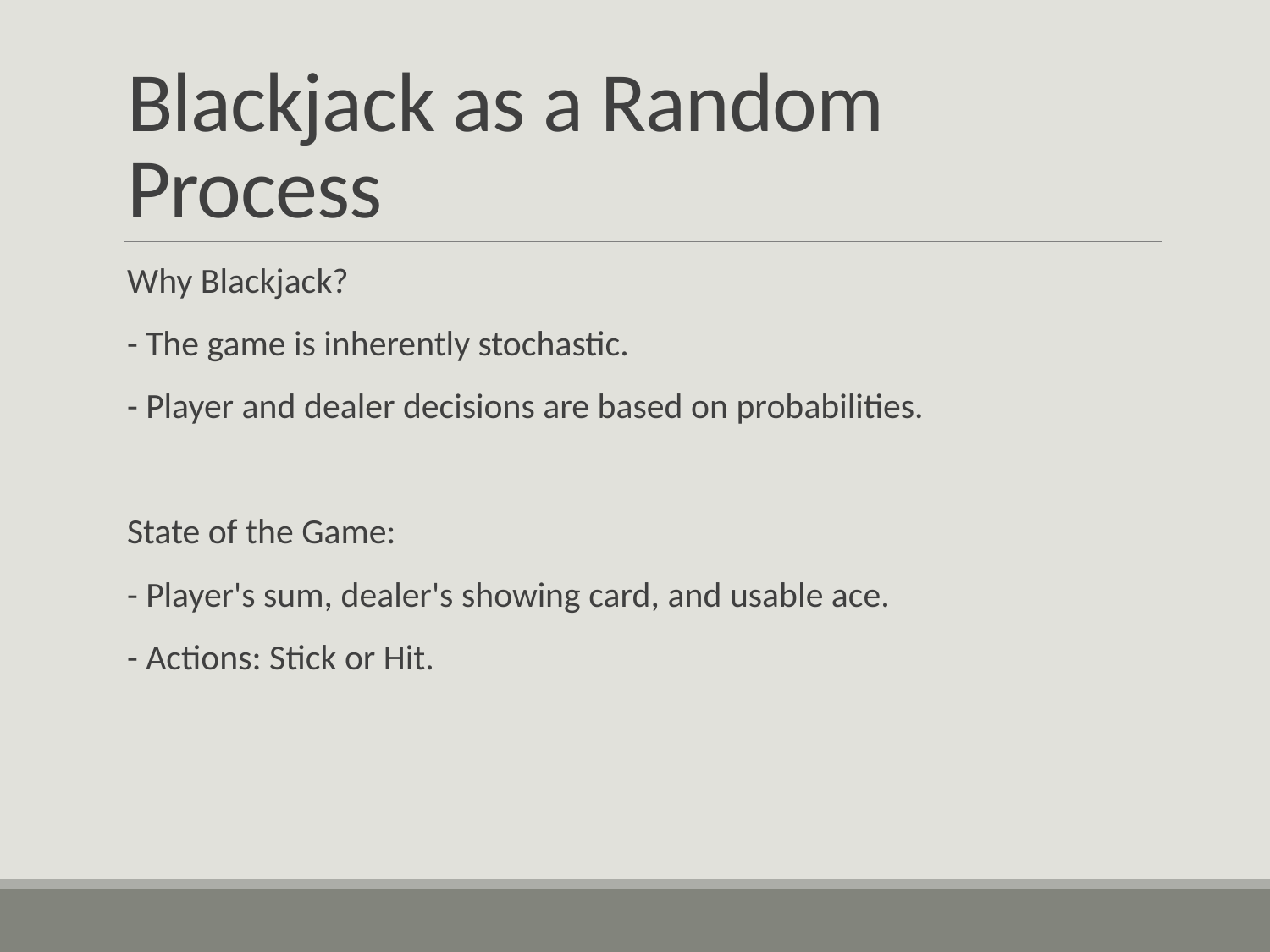

# Blackjack as a Random Process
Why Blackjack?
- The game is inherently stochastic.
- Player and dealer decisions are based on probabilities.

State of the Game:
- Player's sum, dealer's showing card, and usable ace.
- Actions: Stick or Hit.